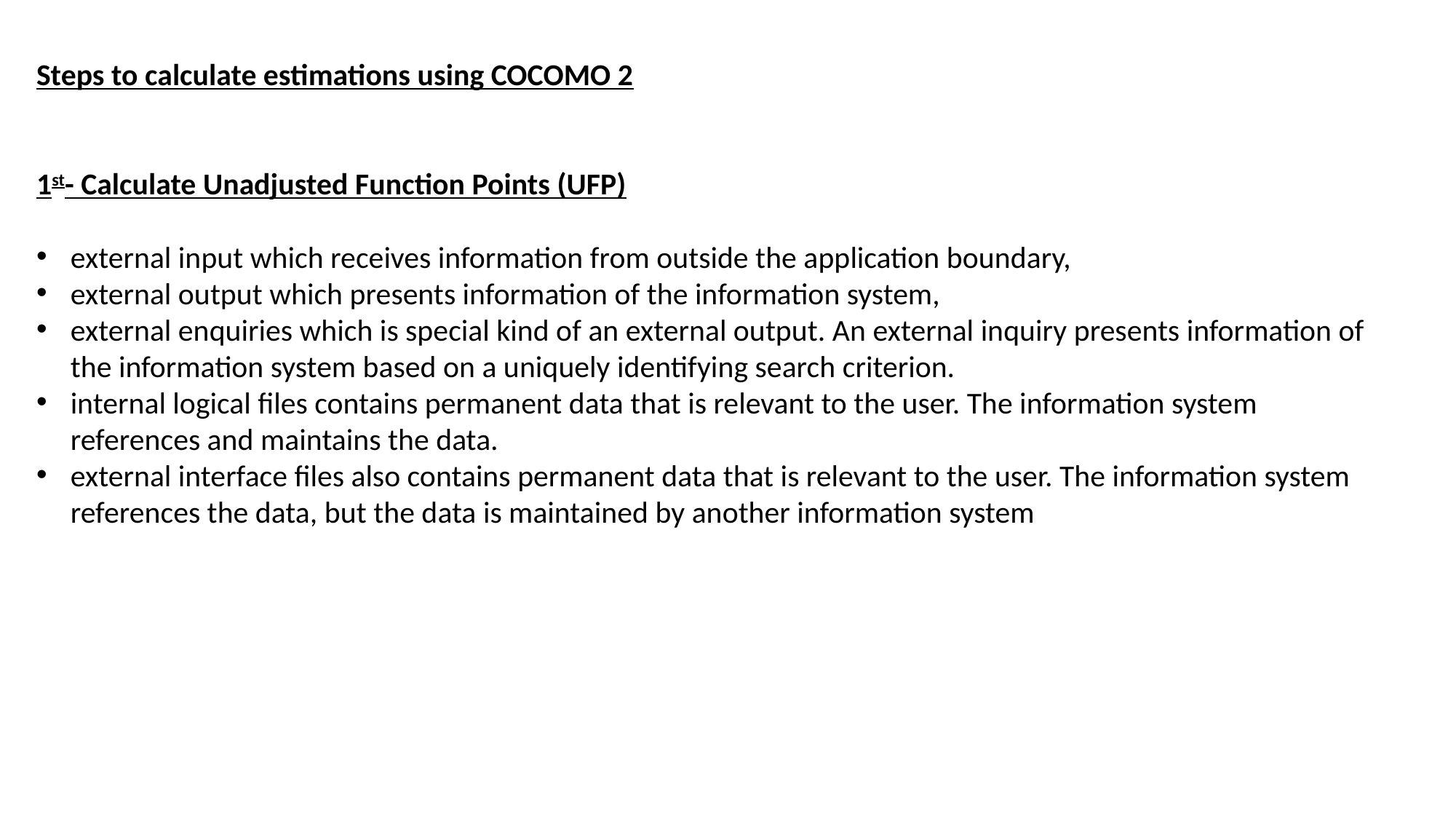

Steps to calculate estimations using COCOMO 2

1st- Calculate Unadjusted Function Points (UFP)

external input which receives information from outside the application boundary,
external output which presents information of the information system,
external enquiries which is special kind of an external output. An external inquiry presents information of the information system based on a uniquely identifying search criterion.
internal logical files contains permanent data that is relevant to the user. The information system references and maintains the data.
external interface files also contains permanent data that is relevant to the user. The information system references the data, but the data is maintained by another information system